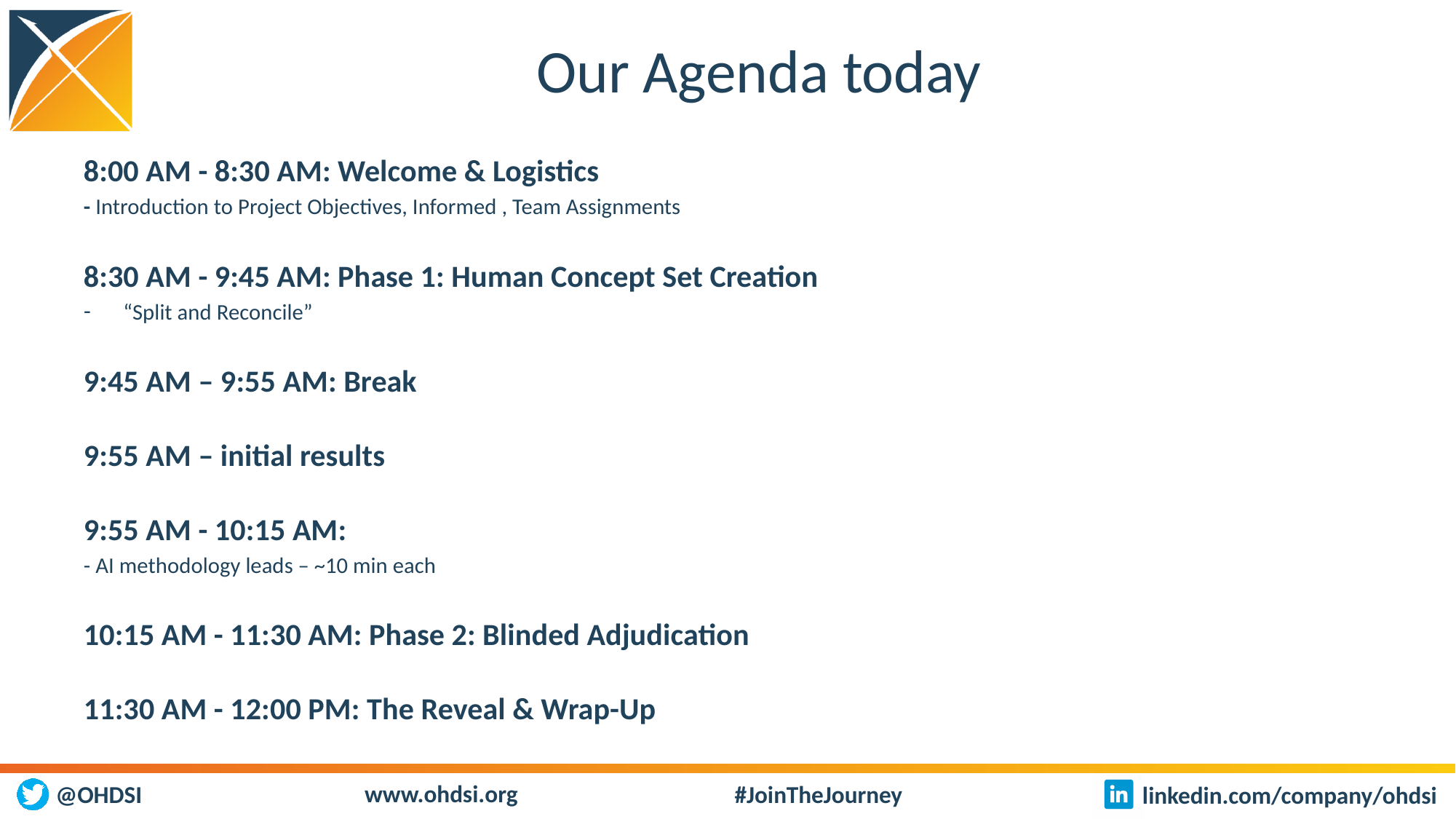

# Our Agenda today
8:00 AM - 8:30 AM: Welcome & Logistics
- Introduction to Project Objectives, Informed , Team Assignments

8:30 AM - 9:45 AM: Phase 1: Human Concept Set Creation
“Split and Reconcile”

9:45 AM – 9:55 AM: Break

9:55 AM – initial results

9:55 AM - 10:15 AM:
- AI methodology leads – ~10 min each

10:15 AM - 11:30 AM: Phase 2: Blinded Adjudication

11:30 AM - 12:00 PM: The Reveal & Wrap-Up